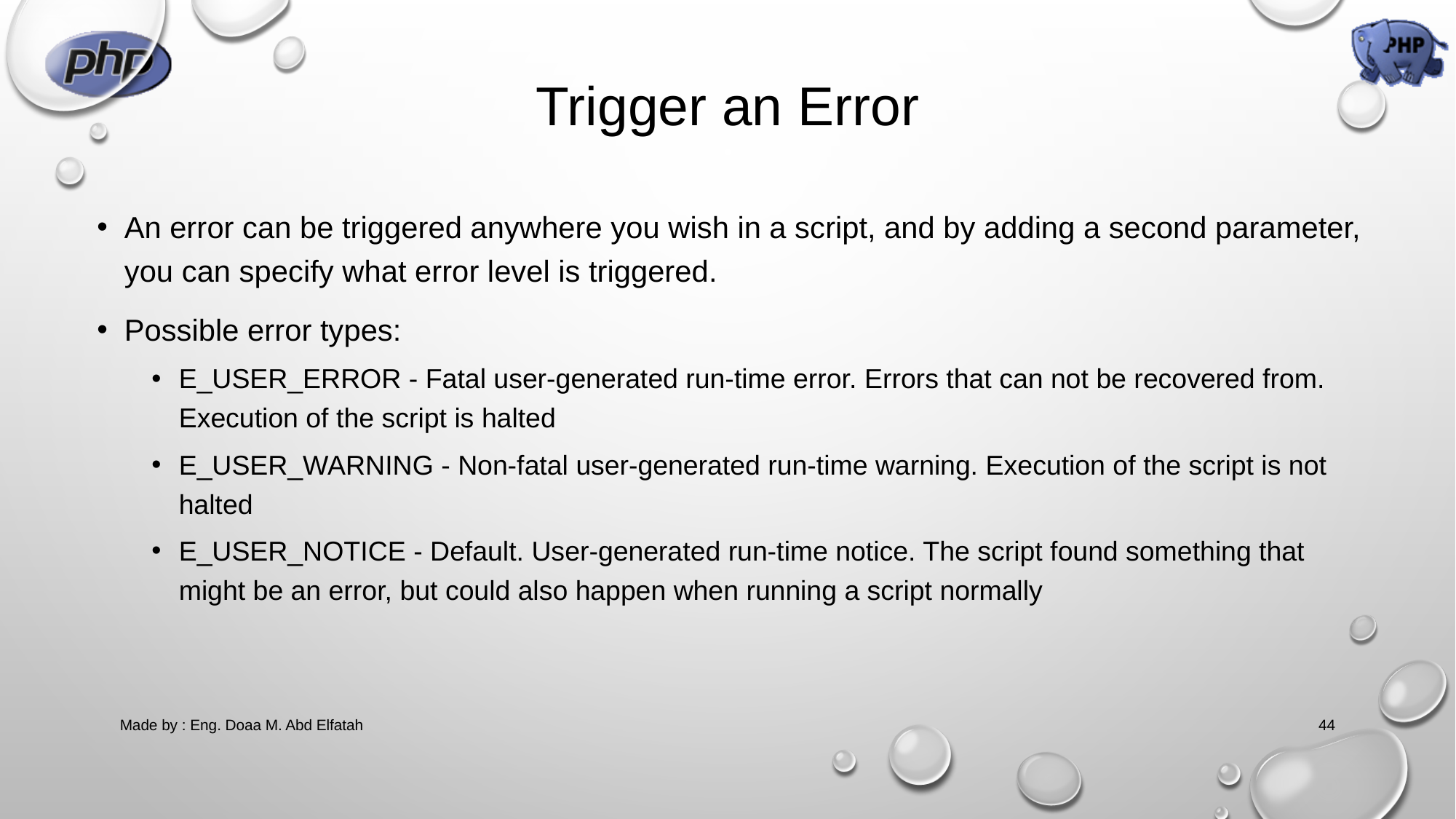

# Trigger an Error
An error can be triggered anywhere you wish in a script, and by adding a second parameter, you can specify what error level is triggered.
Possible error types:
E_USER_ERROR - Fatal user-generated run-time error. Errors that can not be recovered from. Execution of the script is halted
E_USER_WARNING - Non-fatal user-generated run-time warning. Execution of the script is not halted
E_USER_NOTICE - Default. User-generated run-time notice. The script found something that might be an error, but could also happen when running a script normally

Made by : Eng. Doaa M. Abd Elfatah
44